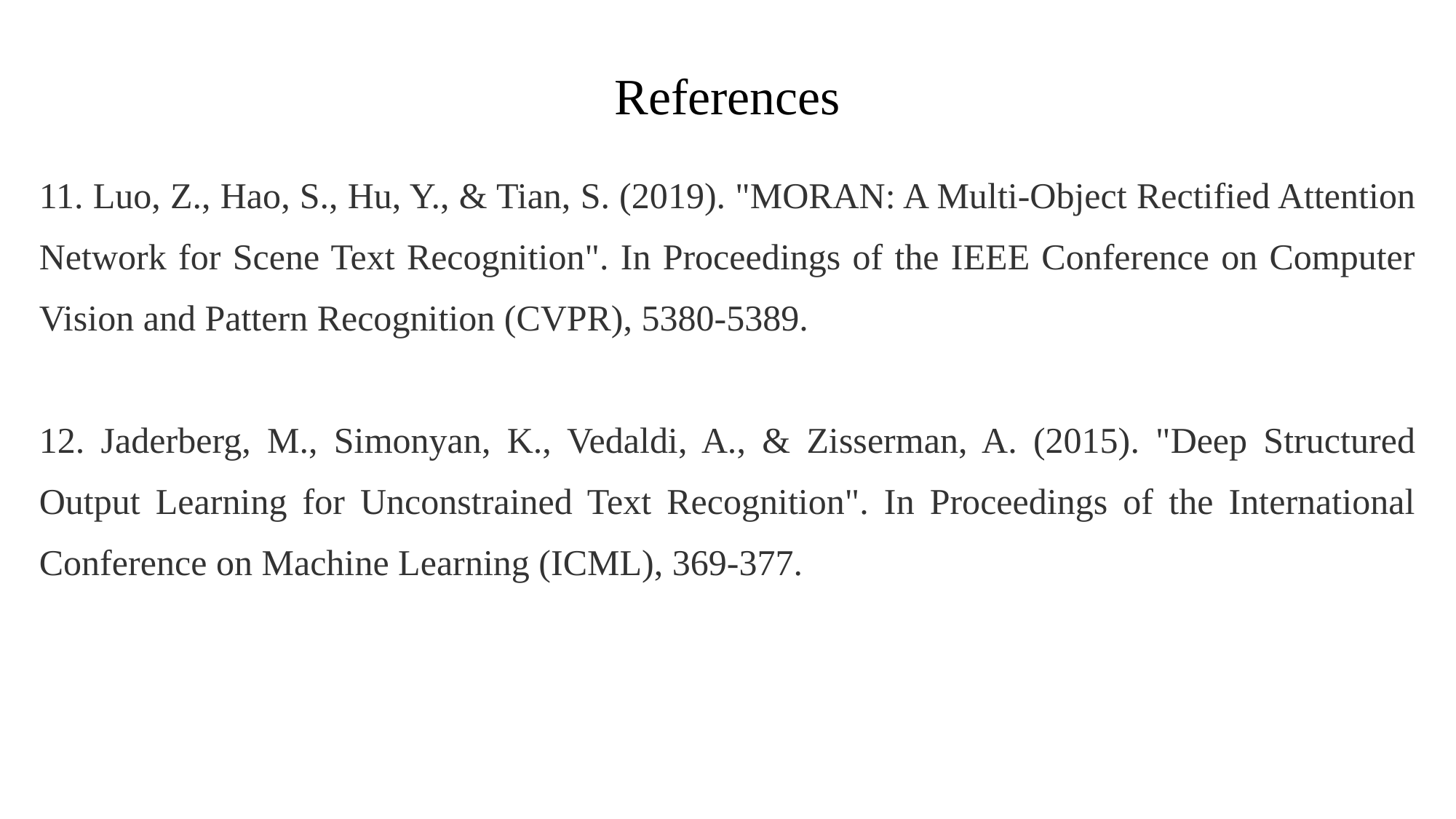

References
11. Luo, Z., Hao, S., Hu, Y., & Tian, S. (2019). "MORAN: A Multi-Object Rectified Attention Network for Scene Text Recognition". In Proceedings of the IEEE Conference on Computer Vision and Pattern Recognition (CVPR), 5380-5389.

12. Jaderberg, M., Simonyan, K., Vedaldi, A., & Zisserman, A. (2015). "Deep Structured Output Learning for Unconstrained Text Recognition". In Proceedings of the International Conference on Machine Learning (ICML), 369-377.